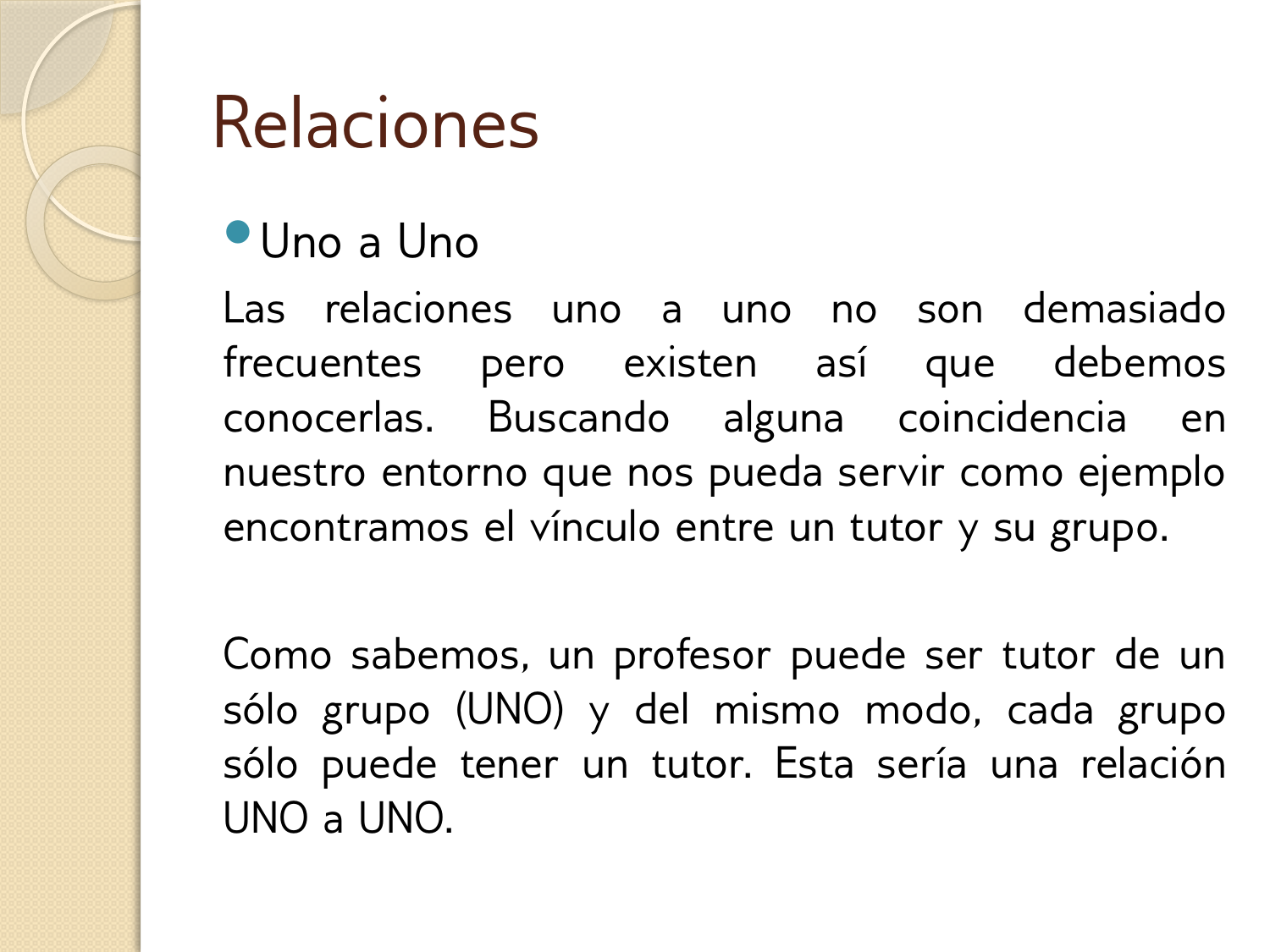

# Relaciones
Uno a Uno
Las relaciones uno a uno no son demasiado frecuentes pero existen así que debemos conocerlas. Buscando alguna coincidencia en nuestro entorno que nos pueda servir como ejemplo encontramos el vínculo entre un tutor y su grupo.

Como sabemos, un profesor puede ser tutor de un sólo grupo (UNO) y del mismo modo, cada grupo sólo puede tener un tutor. Esta sería una relación UNO a UNO.